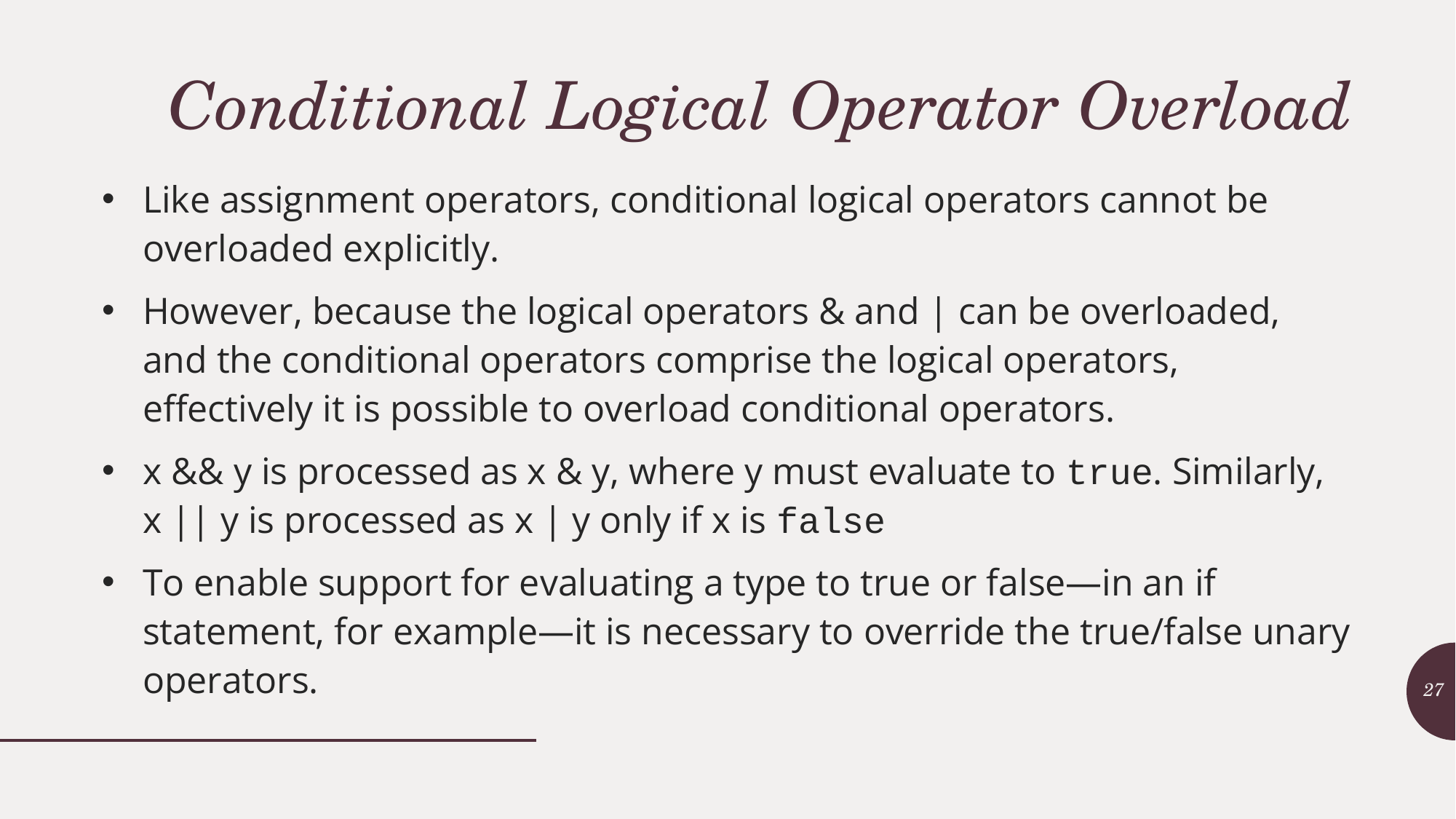

# Conditional Logical Operator Overload
Like assignment operators, conditional logical operators cannot be overloaded explicitly.
However, because the logical operators & and | can be overloaded, and the conditional operators comprise the logical operators, effectively it is possible to overload conditional operators.
x && y is processed as x & y, where y must evaluate to true. Similarly,
x || y is processed as x | y only if x is false
To enable support for evaluating a type to true or false—in an if statement, for example—it is necessary to override the true/false unary operators.
27